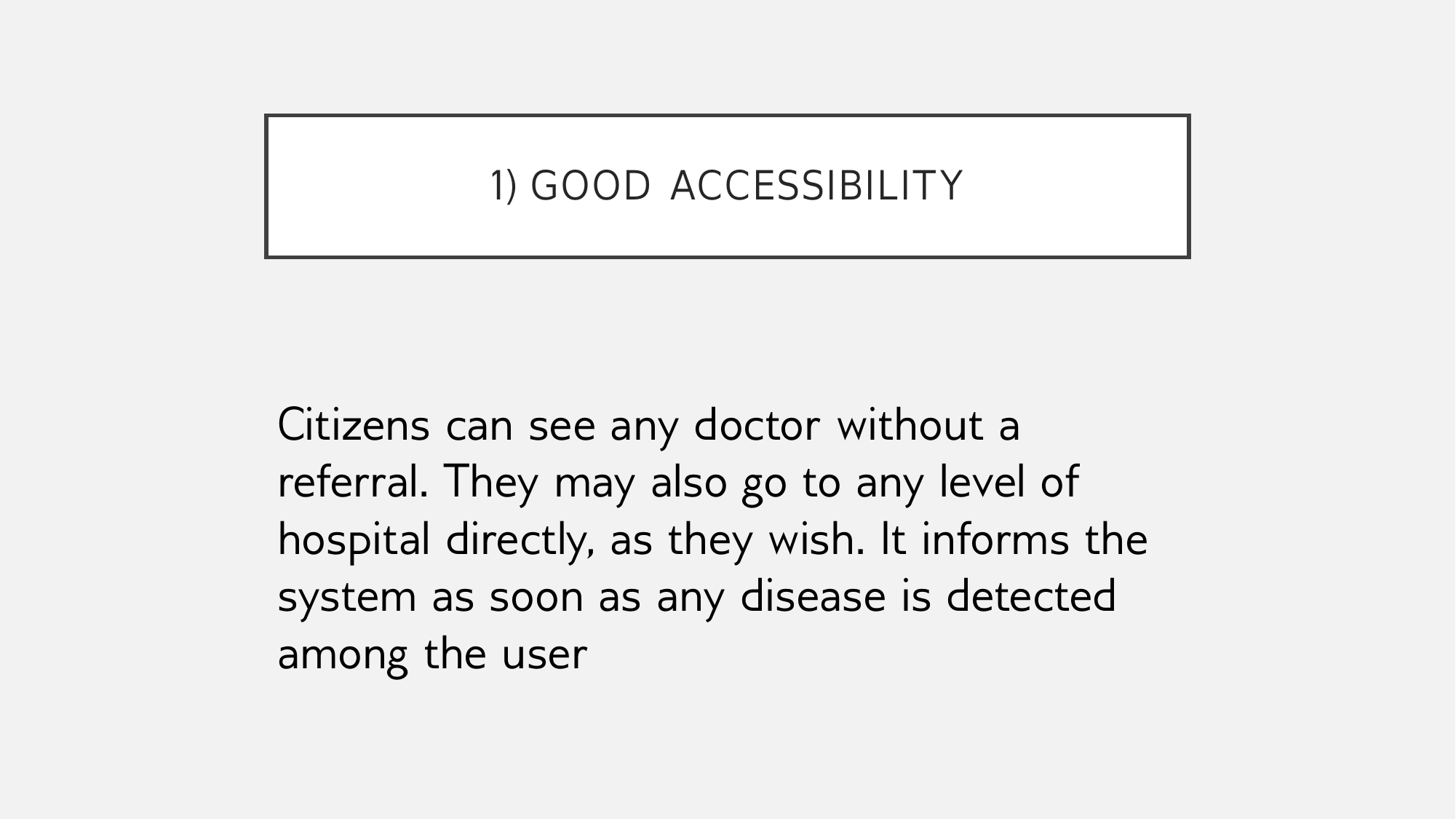

# 1) Good accessibility

Citizens can see any doctor without a referral. They may also go to any level of hospital directly, as they wish. It informs the system as soon as any disease is detected among the user